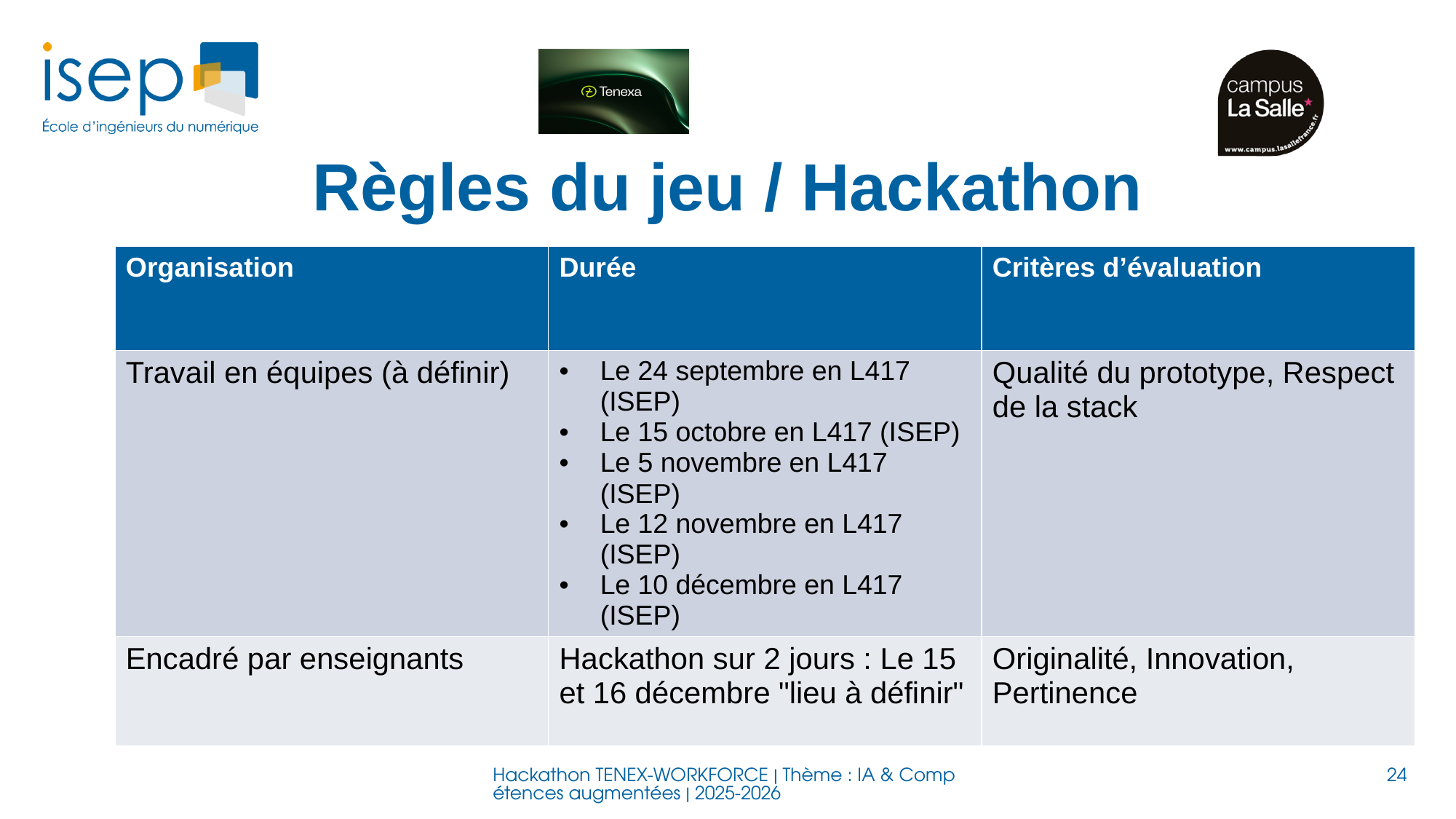

# Règles du jeu / Hackathon
| Organisation | Durée | Critères d’évaluation |
| --- | --- | --- |
| Travail en équipes (à définir) | Le 24 septembre en L417 (ISEP) Le 15 octobre en L417 (ISEP) Le 5 novembre en L417 (ISEP) Le 12 novembre en L417 (ISEP) Le 10 décembre en L417 (ISEP) | Qualité du prototype, Respect de la stack |
| Encadré par enseignants | Hackathon sur 2 jours : Le 15 et 16 décembre "lieu à définir" | Originalité, Innovation, Pertinence |
Hackathon TENEX-WORKFORCE | Thème : IA & Compétences augmentées | 2025-2026
24